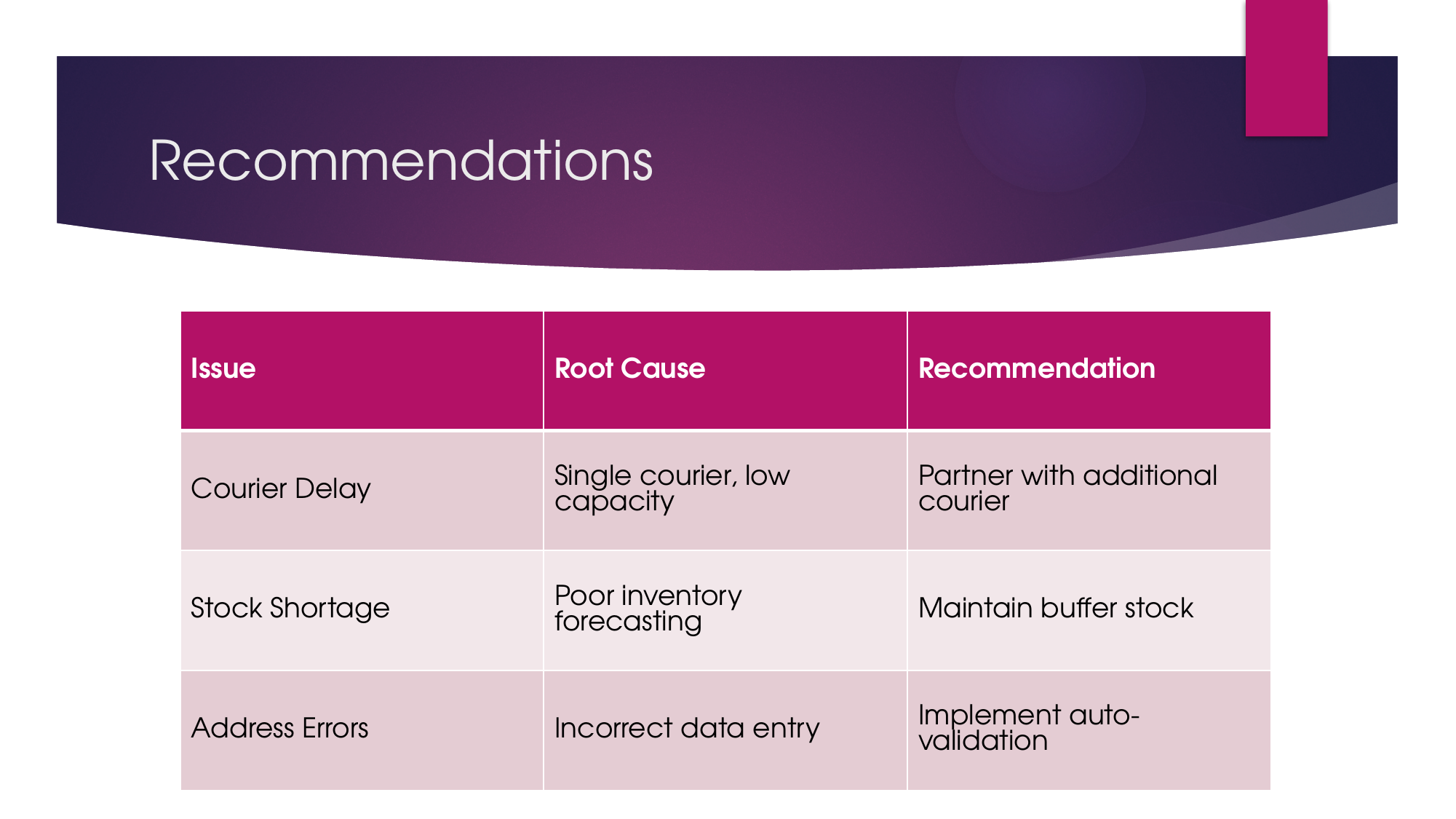

# Recommendations
| Issue | Root Cause | Recommendation |
| --- | --- | --- |
| Courier Delay | Single courier, low capacity | Partner with additional courier |
| Stock Shortage | Poor inventory forecasting | Maintain buffer stock |
| Address Errors | Incorrect data entry | Implement auto-validation |